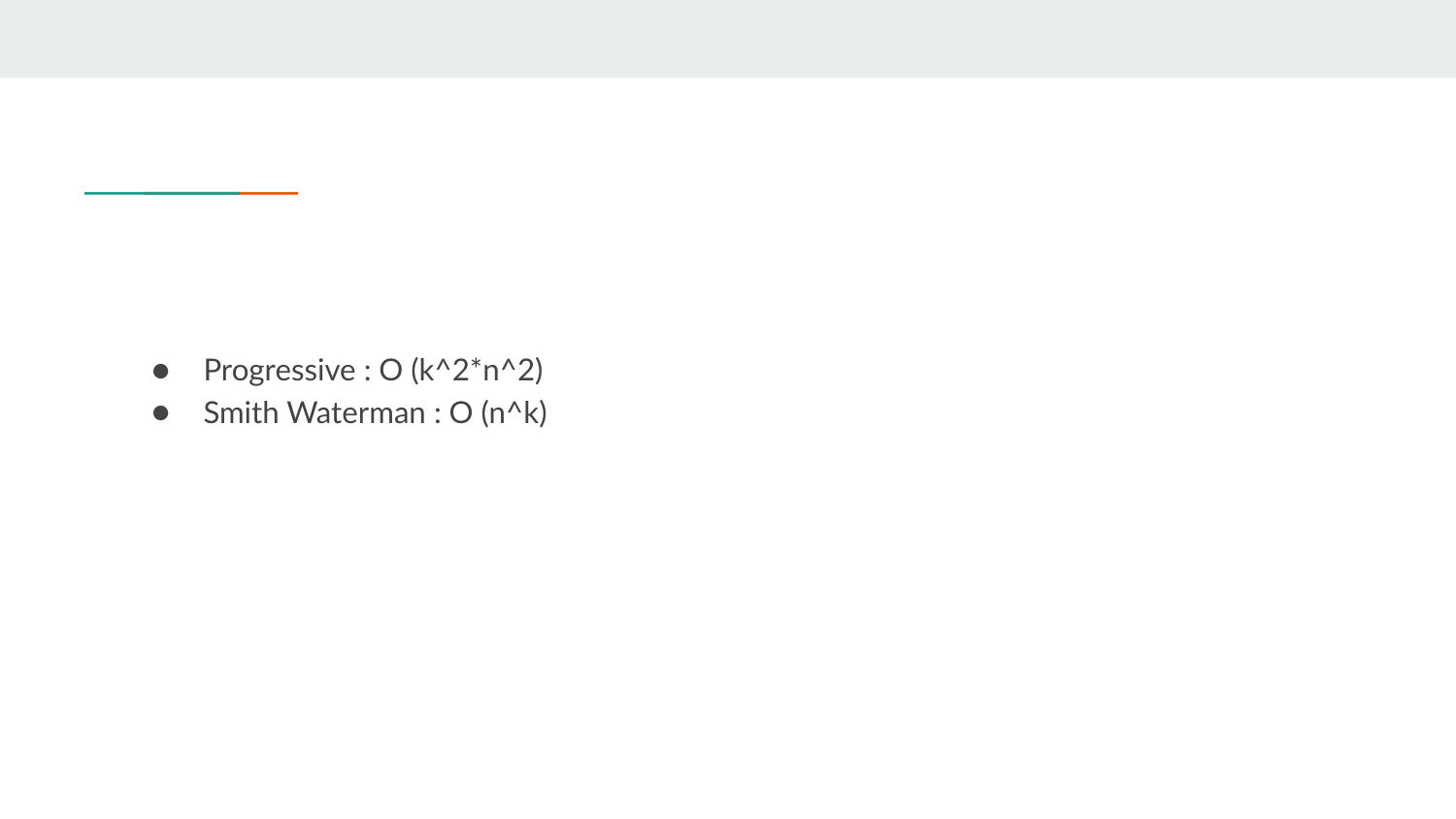

Progressive : O (k^2*n^2)
Smith Waterman : O (n^k)